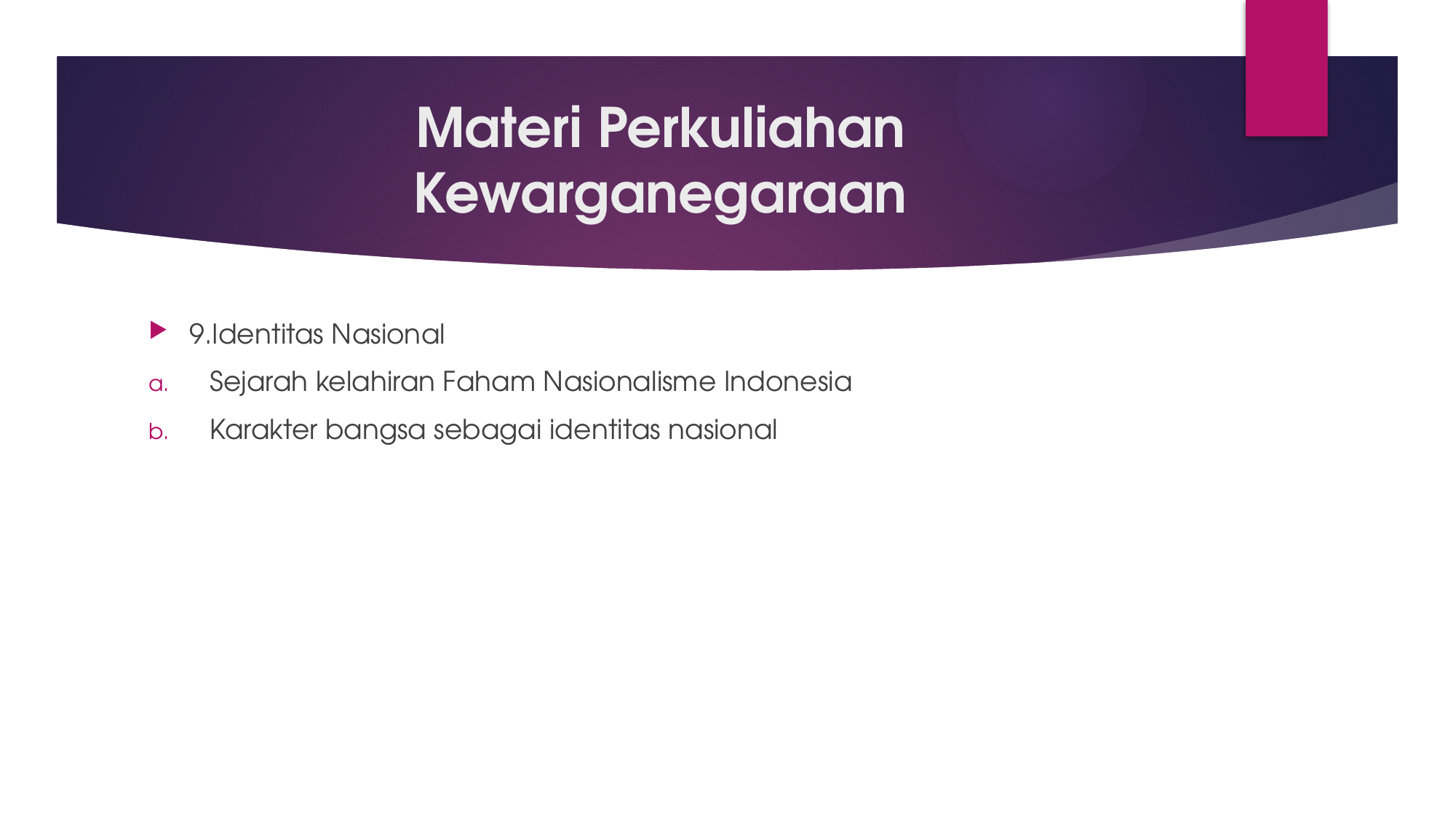

# Materi Perkuliahan Kewarganegaraan
9.Identitas Nasional
Sejarah kelahiran Faham Nasionalisme Indonesia
Karakter bangsa sebagai identitas nasional